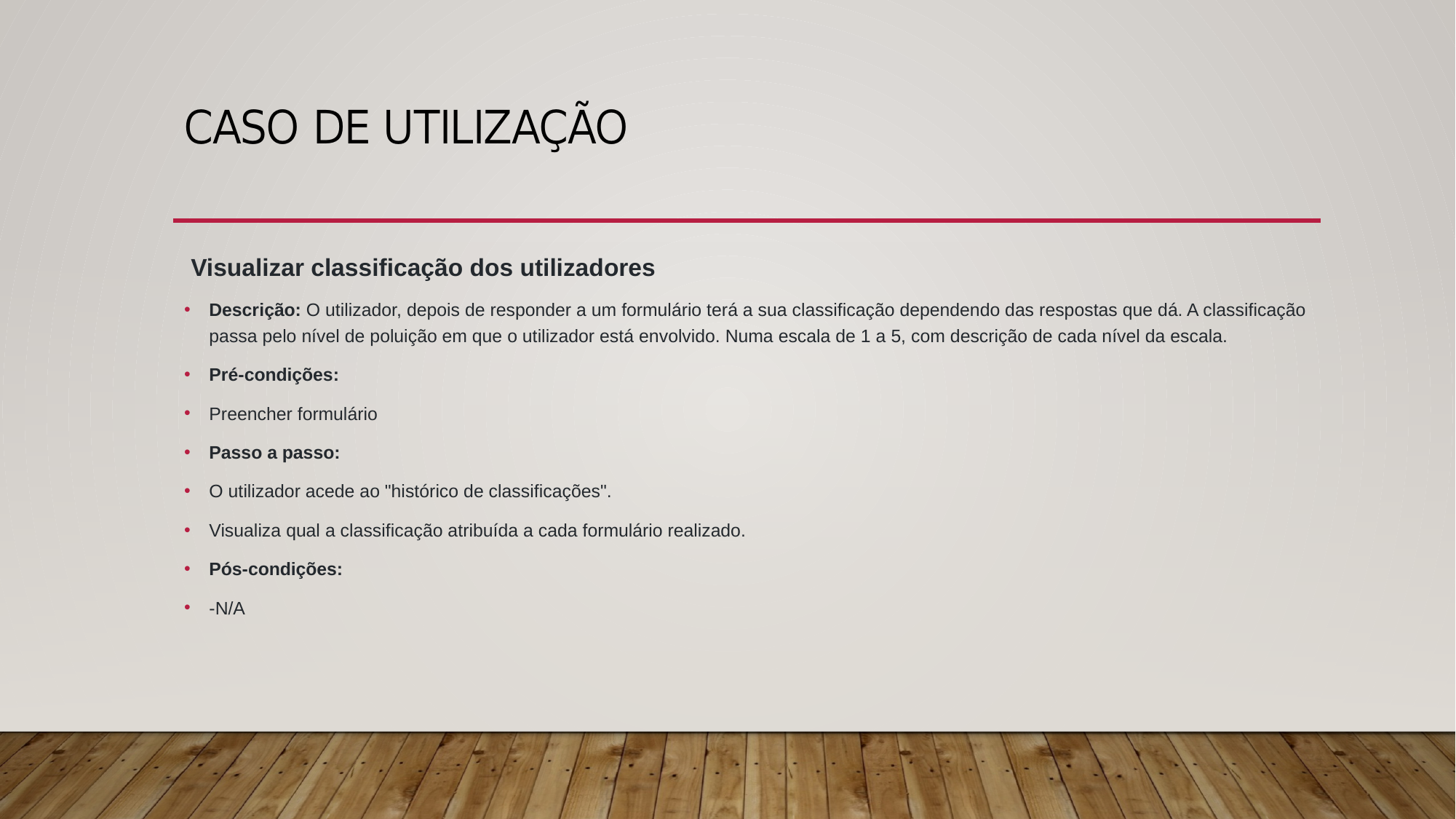

# Caso de utilização
 Visualizar classificação dos utilizadores
Descrição: O utilizador, depois de responder a um formulário terá a sua classificação dependendo das respostas que dá. A classificação passa pelo nível de poluição em que o utilizador está envolvido. Numa escala de 1 a 5, com descrição de cada nível da escala.
Pré-condições:
Preencher formulário
Passo a passo:
O utilizador acede ao "histórico de classificações".
Visualiza qual a classificação atribuída a cada formulário realizado.
Pós-condições:
-N/A